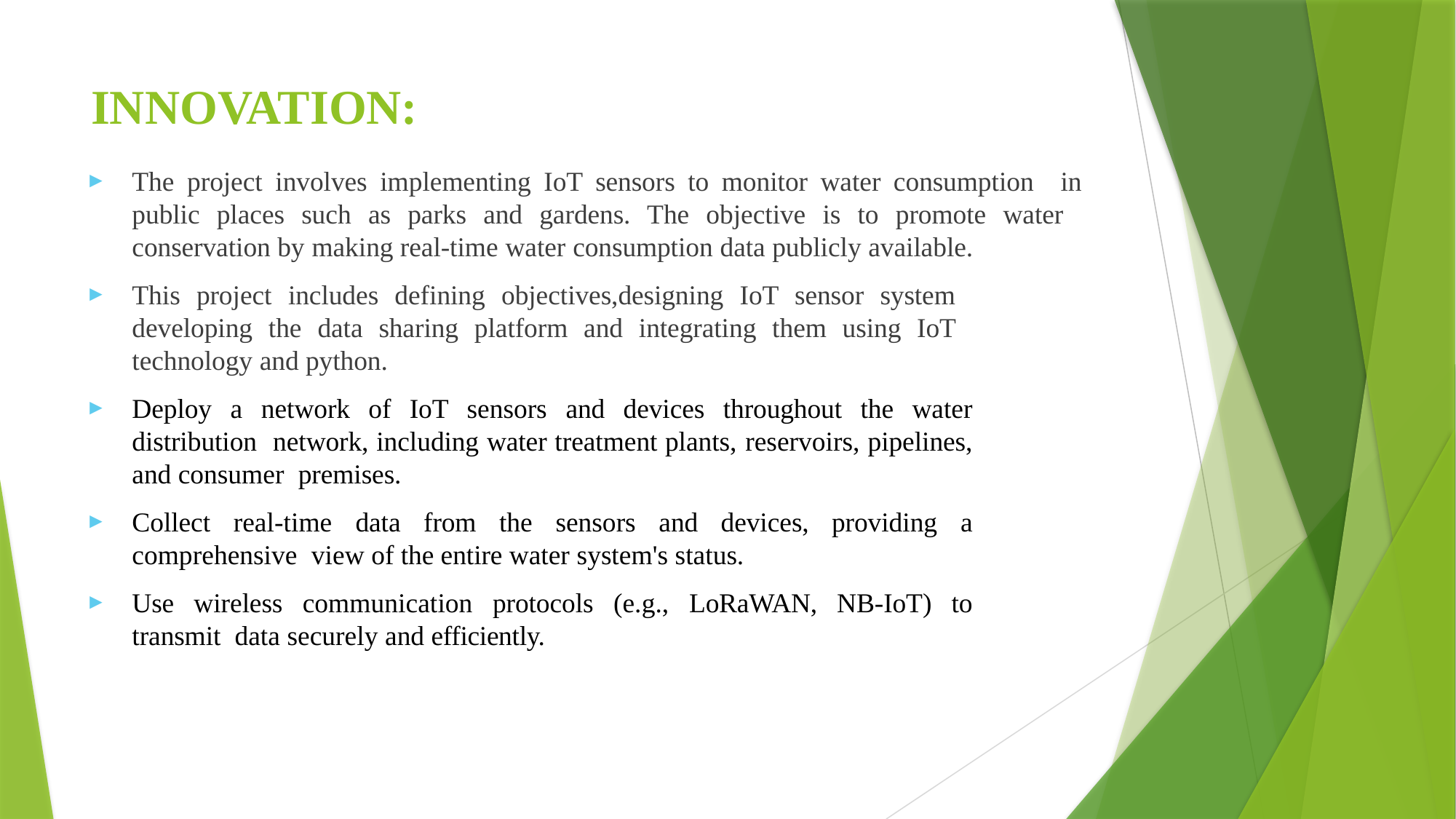

# INNOVATION:
The project involves implementing IoT sensors to monitor water consumption  in public places such as parks and gardens. The objective is to promote water  conservation by making real-time water consumption data publicly available.
This project includes defining objectives,designing IoT sensor system  developing the data sharing platform and integrating them using IoT  technology and python.
Deploy a network of IoT sensors and devices throughout the water distribution  network, including water treatment plants, reservoirs, pipelines, and consumer  premises.
Collect real-time data from the sensors and devices, providing a comprehensive  view of the entire water system's status.
Use wireless communication protocols (e.g., LoRaWAN, NB-IoT) to transmit  data securely and efficiently.